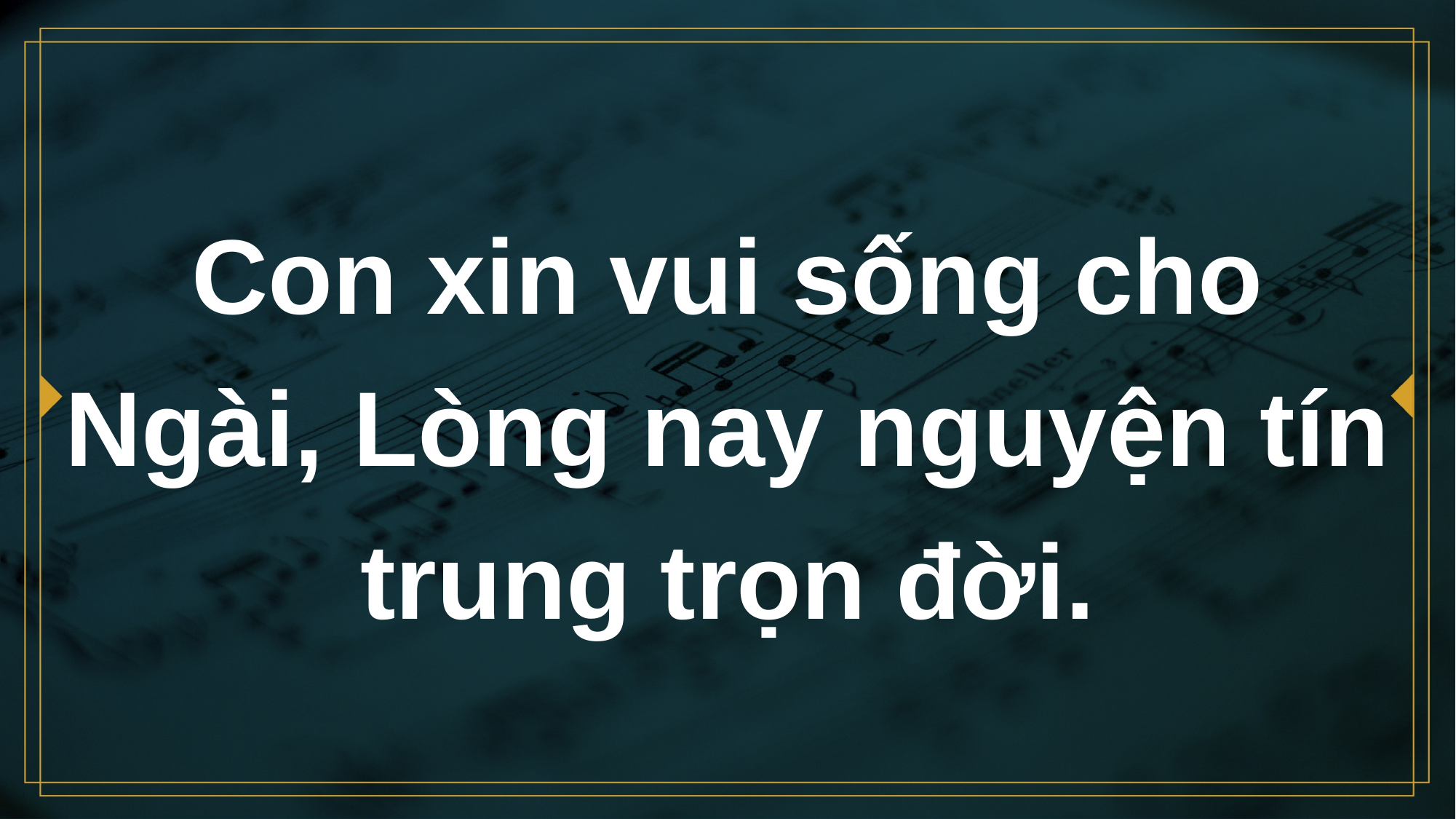

# Con xin vui sống cho Ngài, Lòng nay nguyện tín trung trọn đời.